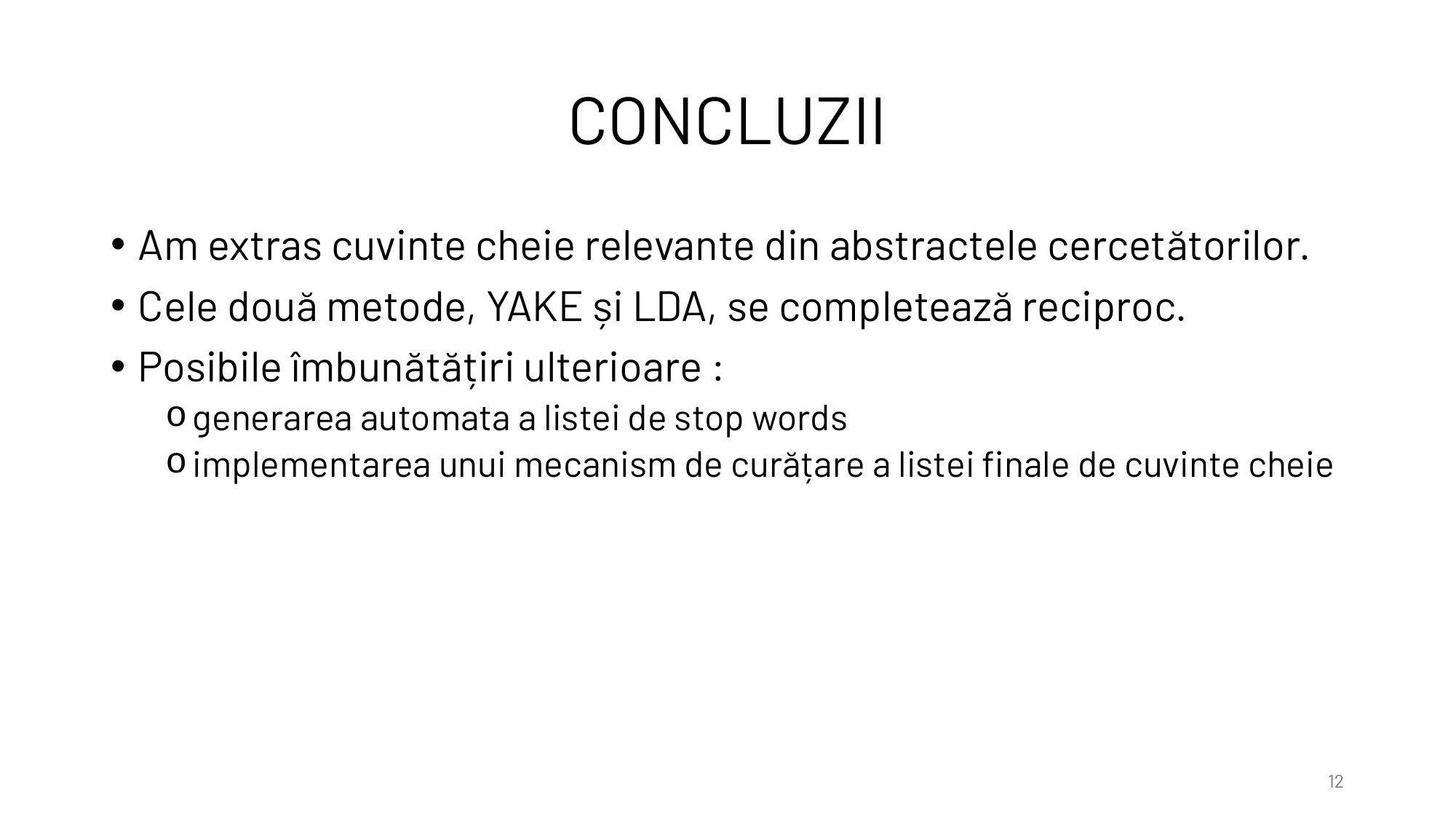

# CONCLUZII
Am extras cuvinte cheie relevante din abstractele cercetătorilor.
Cele două metode, YAKE și LDA, se completează reciproc.
Posibile îmbunătățiri ulterioare :
generarea automata a listei de stop words
implementarea unui mecanism de curățare a listei finale de cuvinte cheie
12